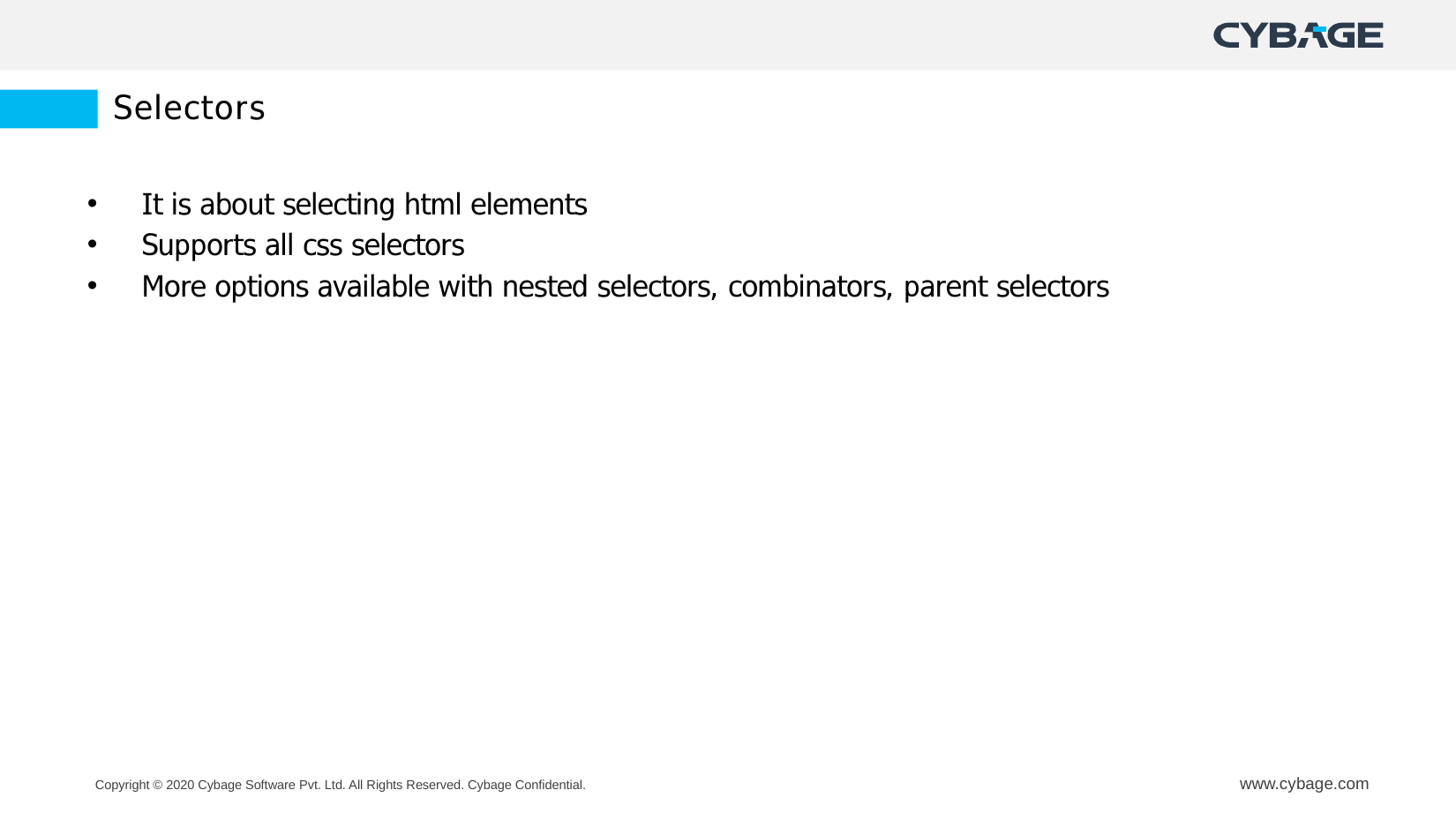

# Selectors
It is about selecting html elements
Supports all css selectors
More options available with nested selectors, combinators, parent selectors